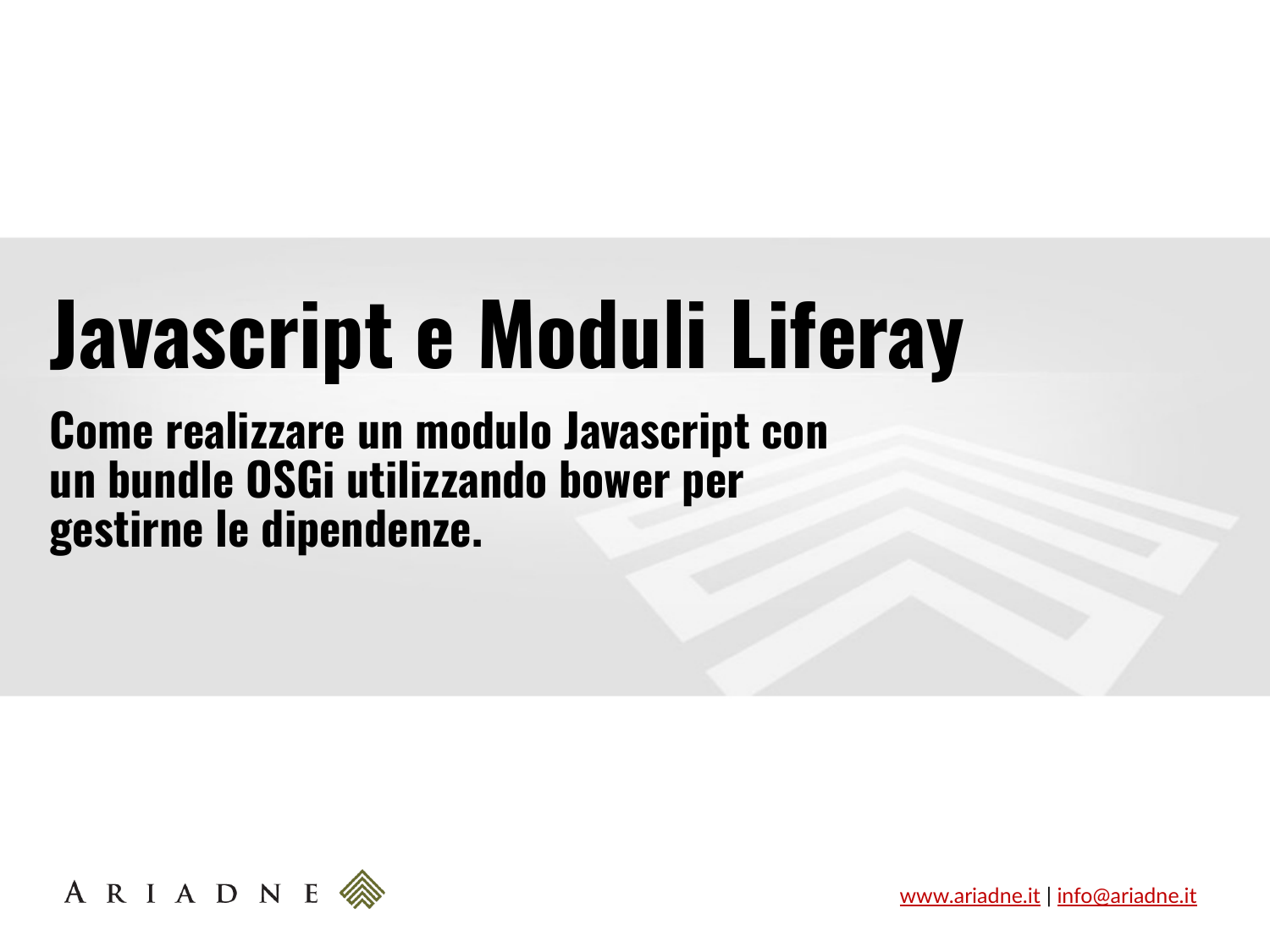

# Javascript e Moduli Liferay
Come realizzare un modulo Javascript con un bundle OSGi utilizzando bower per gestirne le dipendenze.